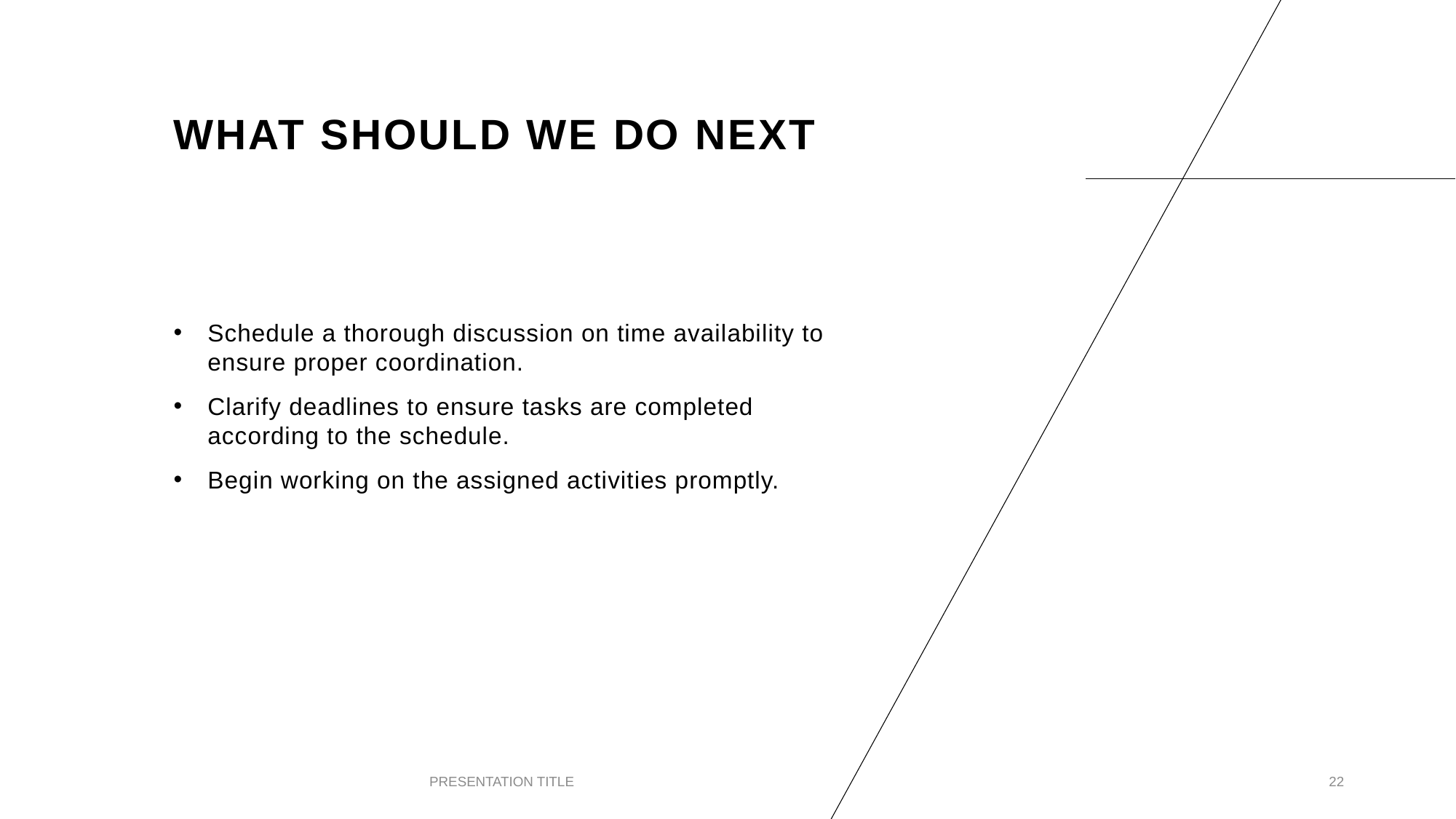

# What should we do next
Schedule a thorough discussion on time availability to ensure proper coordination.
Clarify deadlines to ensure tasks are completed according to the schedule.
Begin working on the assigned activities promptly.
PRESENTATION TITLE
22